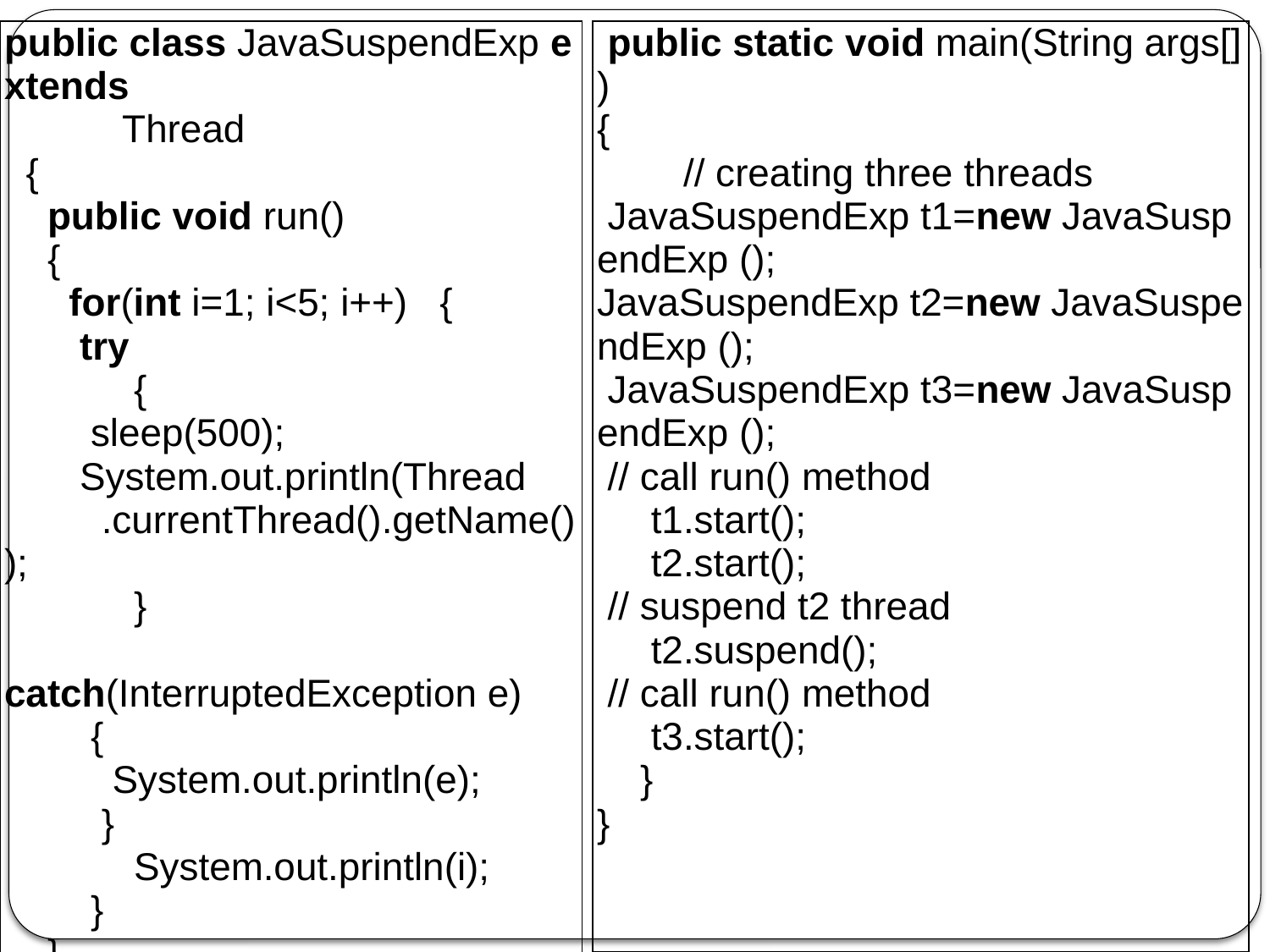

| public class JavaSuspendExp extends  Thread   {         public void run()       {           for(int i=1; i<5; i++)   {            try          {           sleep(500);          System.out.println(Thread .currentThread().getName());                 } catch(InterruptedException e) { System.out.println(e); }                 System.out.println(i);             }         } |
| --- |
| public static void main(String args[])   {             // creating three threads     JavaSuspendExp t1=new JavaSuspendExp ();     JavaSuspendExp t2=new JavaSuspendExp ();     JavaSuspendExp t3=new JavaSuspendExp ();     // call run() method         t1.start();        t2.start();    // suspend t2 thread         t2.suspend();     // call run() method         t3.start();       }     } |
| --- |